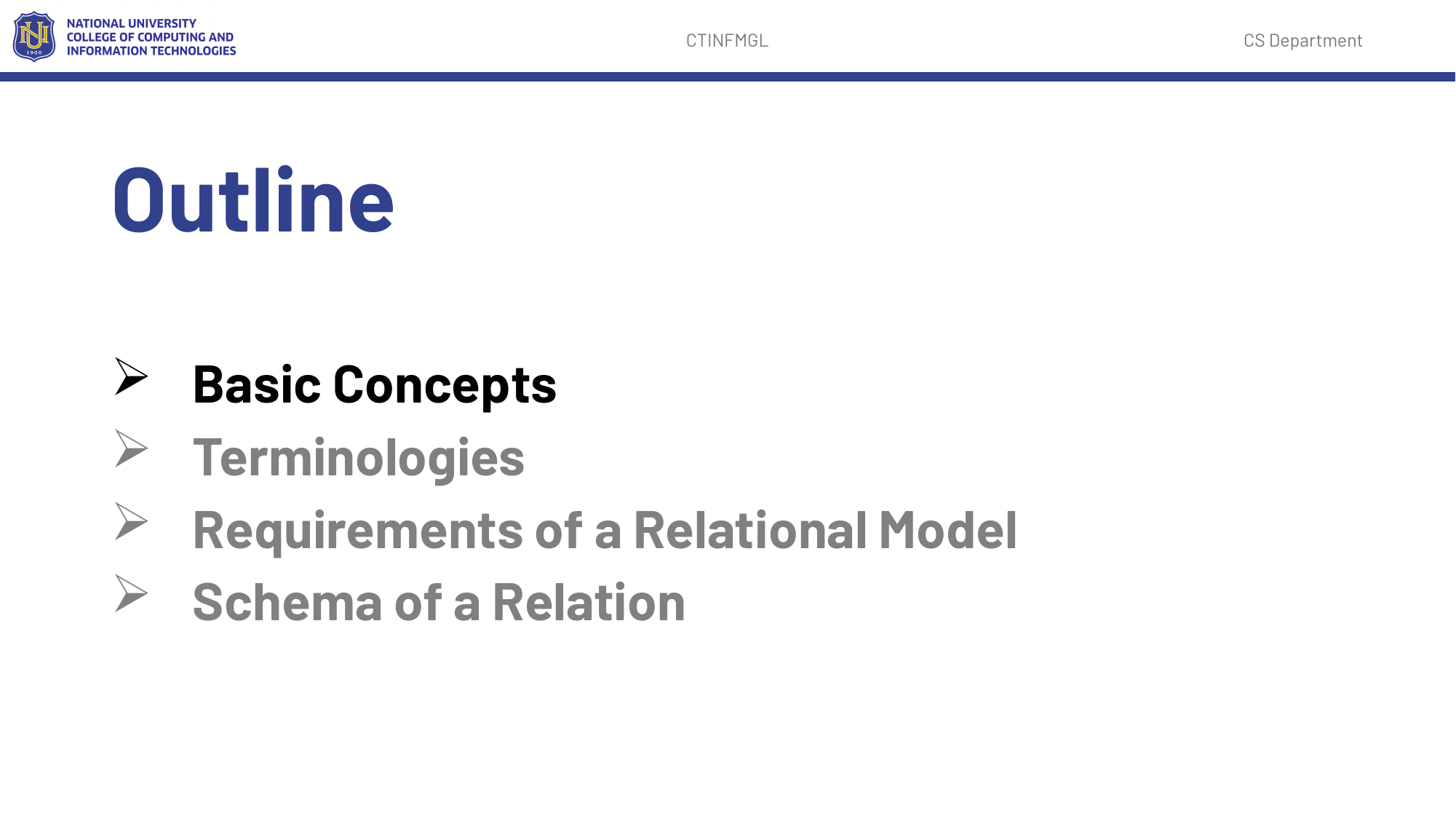

Outline

Basic Concepts
Terminologies
Requirements of a Relational Model
Schema of a Relation